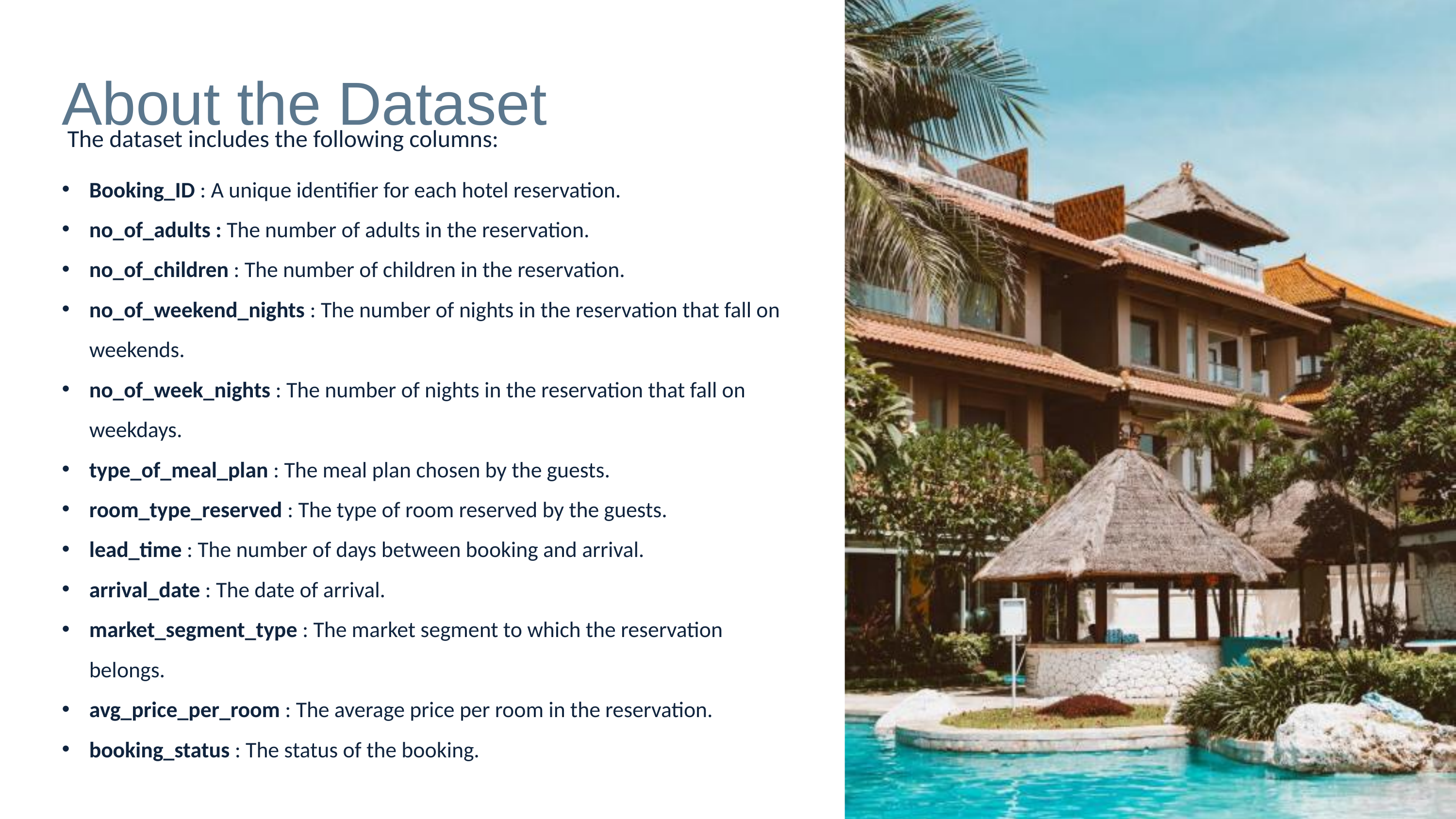

About the Dataset
 The dataset includes the following columns:

Booking_ID : A unique identifier for each hotel reservation.
no_of_adults : The number of adults in the reservation.
no_of_children : The number of children in the reservation.
no_of_weekend_nights : The number of nights in the reservation that fall on weekends.
no_of_week_nights : The number of nights in the reservation that fall on weekdays.
type_of_meal_plan : The meal plan chosen by the guests.
room_type_reserved : The type of room reserved by the guests.
lead_time : The number of days between booking and arrival.
arrival_date : The date of arrival.
market_segment_type : The market segment to which the reservation belongs.
avg_price_per_room : The average price per room in the reservation.
booking_status : The status of the booking.